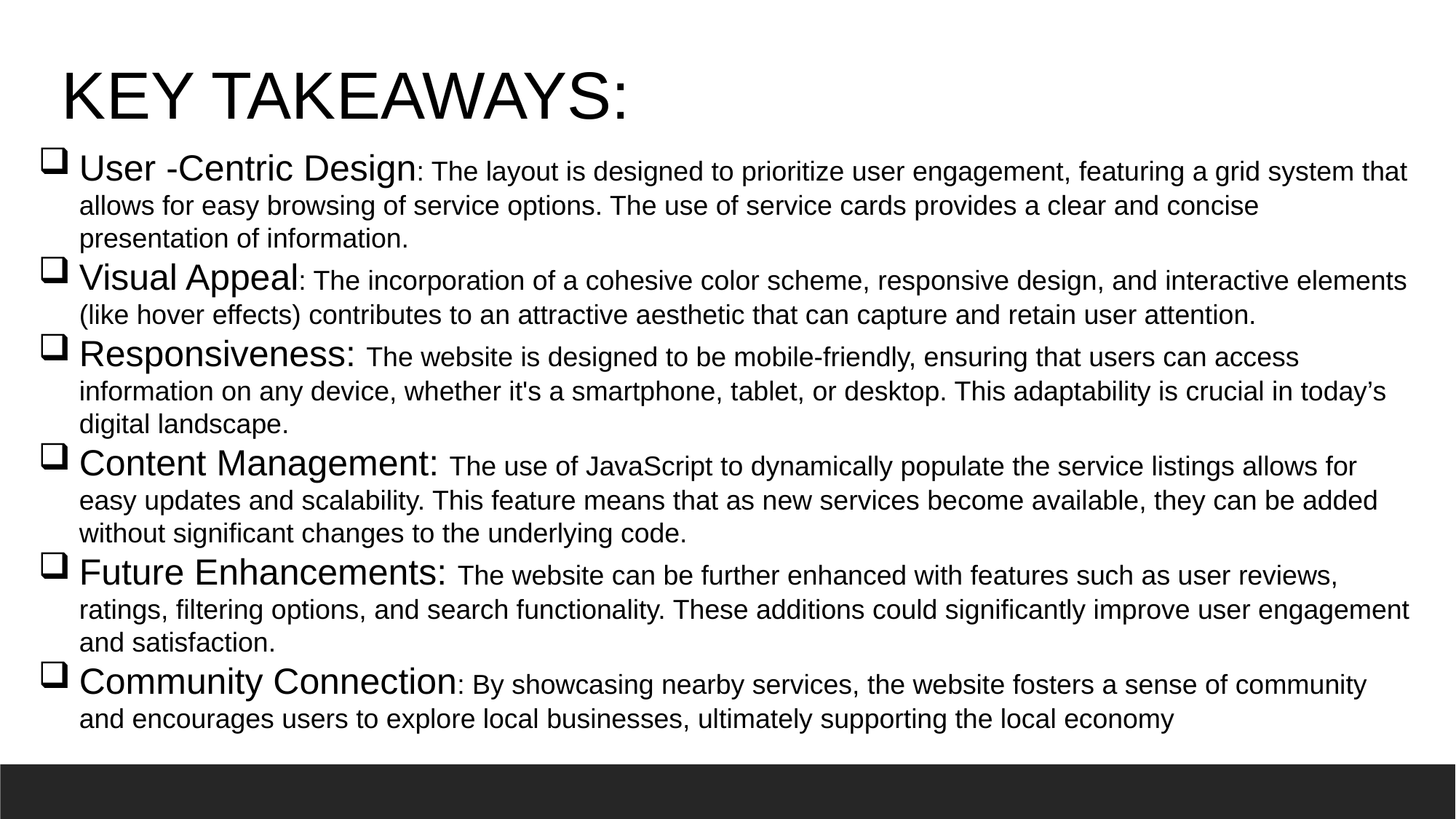

KEY TAKEAWAYS:
User -Centric Design: The layout is designed to prioritize user engagement, featuring a grid system that allows for easy browsing of service options. The use of service cards provides a clear and concise presentation of information.
Visual Appeal: The incorporation of a cohesive color scheme, responsive design, and interactive elements (like hover effects) contributes to an attractive aesthetic that can capture and retain user attention.
Responsiveness: The website is designed to be mobile-friendly, ensuring that users can access information on any device, whether it's a smartphone, tablet, or desktop. This adaptability is crucial in today’s digital landscape.
Content Management: The use of JavaScript to dynamically populate the service listings allows for easy updates and scalability. This feature means that as new services become available, they can be added without significant changes to the underlying code.
Future Enhancements: The website can be further enhanced with features such as user reviews, ratings, filtering options, and search functionality. These additions could significantly improve user engagement and satisfaction.
Community Connection: By showcasing nearby services, the website fosters a sense of community and encourages users to explore local businesses, ultimately supporting the local economy